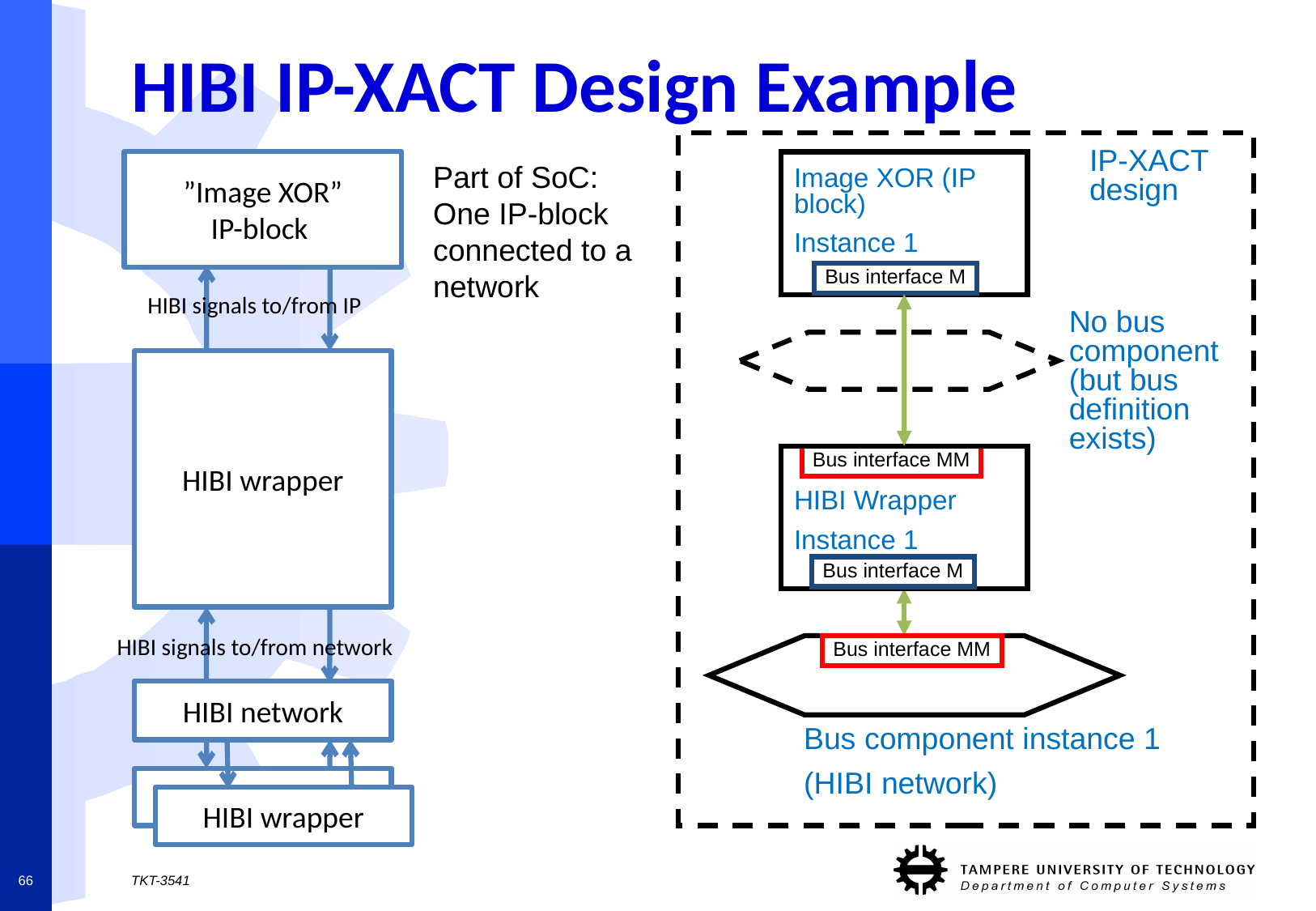

# HIBI IP-XACT Design Example

IP-XACT design
”Image XOR”
IP-block
Part of SoC:
One IP-block connected to a network

Image XOR (IP block)
Instance 1
Bus interface M
HIBI signals to/from IP

No bus component (but bus definition exists)

HIBI wrapper

HIBI Wrapper
Instance 1
Bus interface MM
Bus interface M

HIBI signals to/from network

Bus interface MM
HIBI network
Bus component instance 1
(HIBI network)
HIBI wrapper
HIBI wrapper
66
TKT-3541